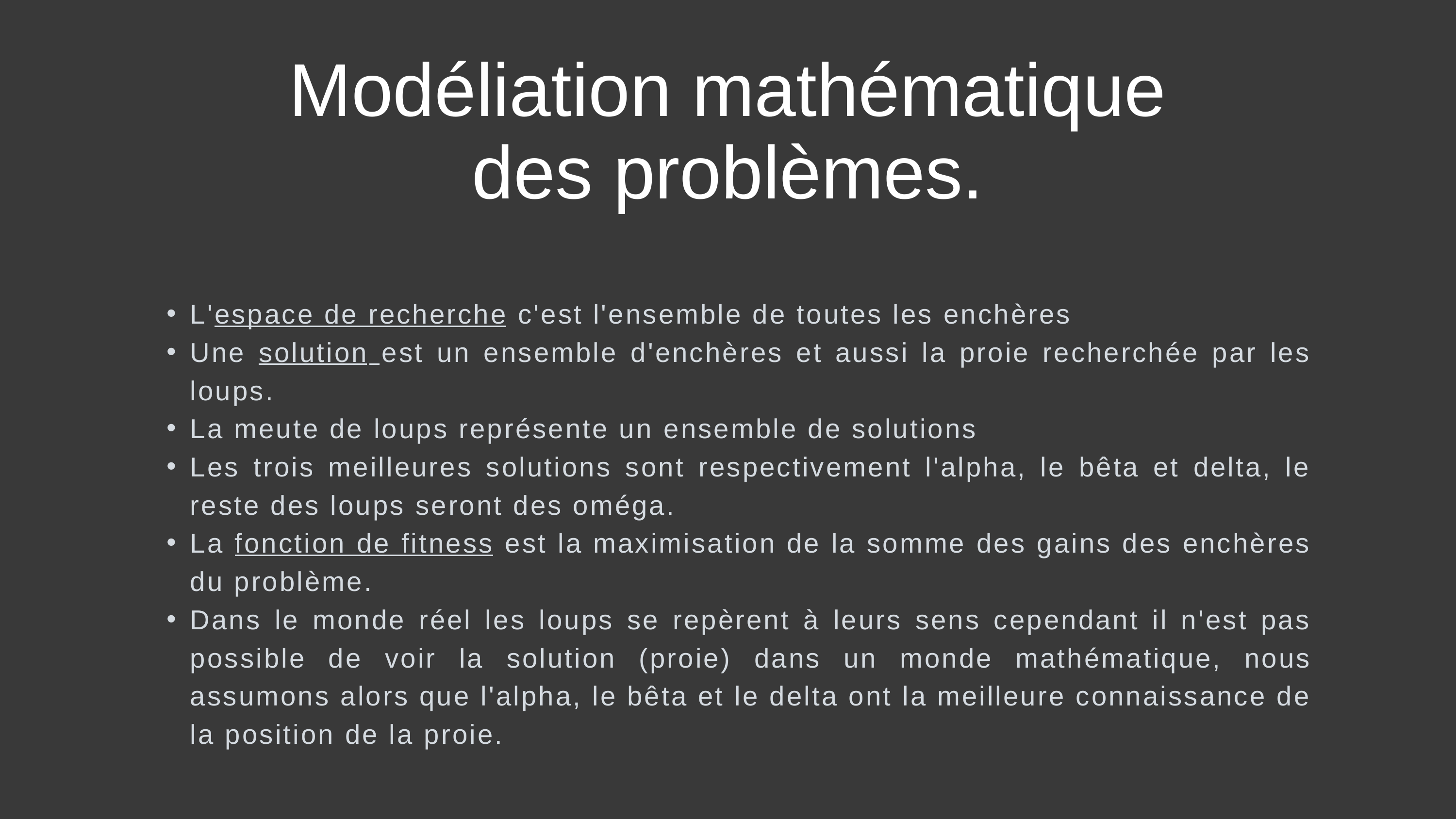

Modéliation mathématique des problèmes.
L'espace de recherche c'est l'ensemble de toutes les enchères
Une solution est un ensemble d'enchères et aussi la proie recherchée par les loups.
La meute de loups représente un ensemble de solutions
Les trois meilleures solutions sont respectivement l'alpha, le bêta et delta, le reste des loups seront des oméga.
La fonction de fitness est la maximisation de la somme des gains des enchères du problème.
Dans le monde réel les loups se repèrent à leurs sens cependant il n'est pas possible de voir la solution (proie) dans un monde mathématique, nous assumons alors que l'alpha, le bêta et le delta ont la meilleure connaissance de la position de la proie.